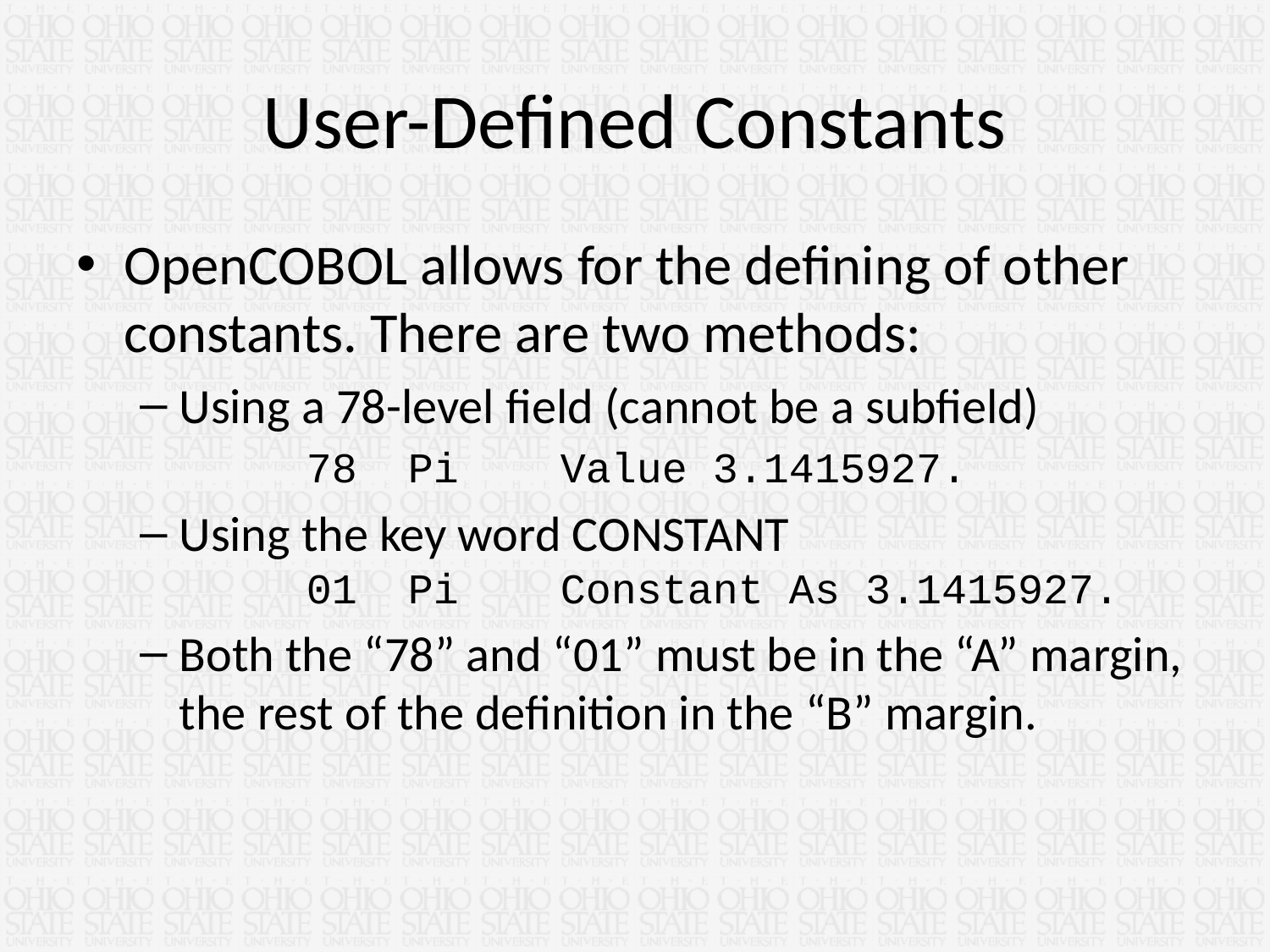

# User-Defined Constants
OpenCOBOL allows for the defining of other constants. There are two methods:
Using a 78-level field (cannot be a subfield)
	78  Pi  	Value 3.1415927.
Using the key word CONSTANT
	01  Pi  	Constant As 3.1415927.
Both the “78” and “01” must be in the “A” margin, the rest of the definition in the “B” margin.